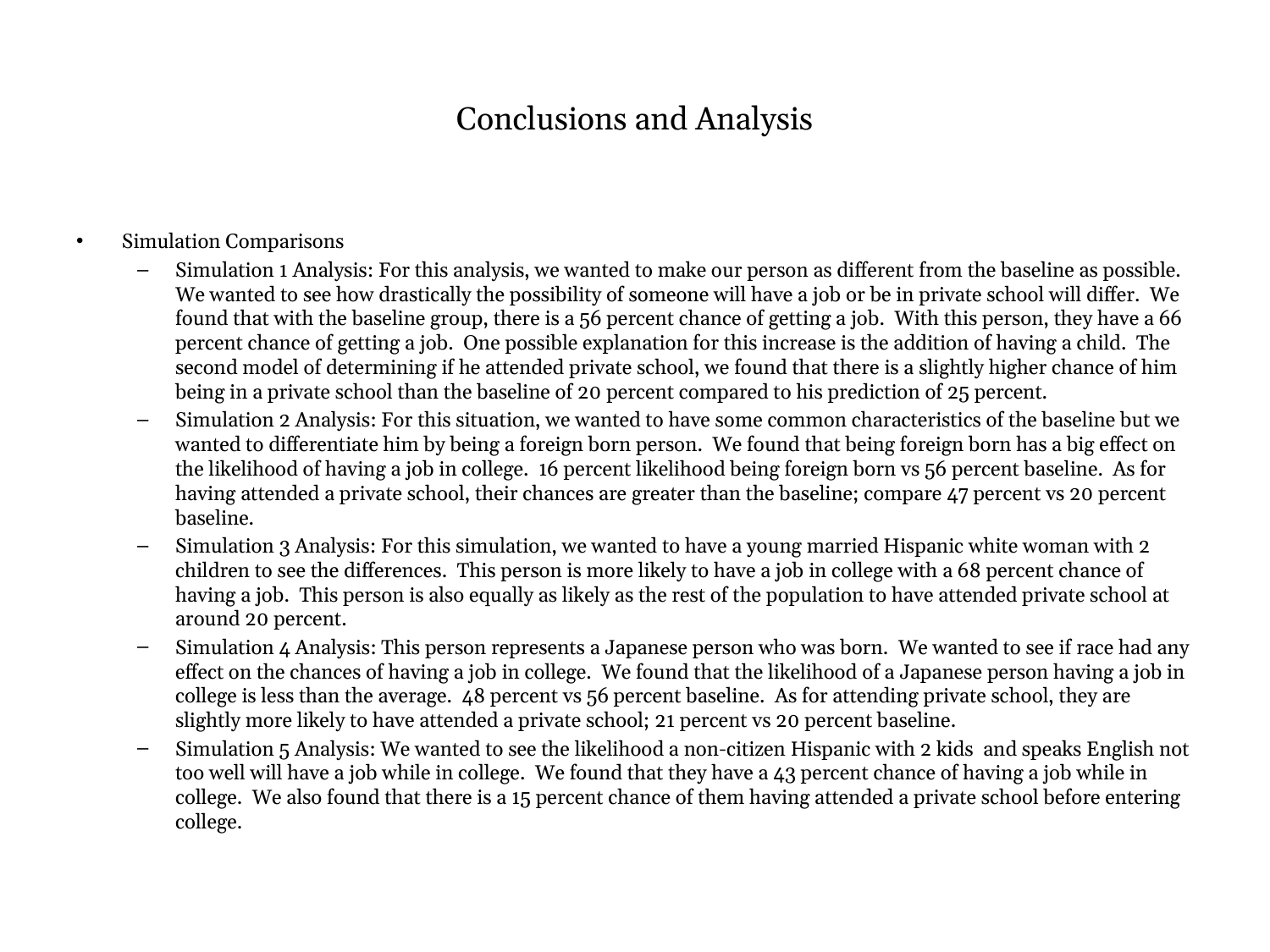

# Conclusions and Analysis
Simulation Comparisons
Simulation 1 Analysis: For this analysis, we wanted to make our person as different from the baseline as possible.  We wanted to see how drastically the possibility of someone will have a job or be in private school will differ.  We found that with the baseline group, there is a 56 percent chance of getting a job.  With this person, they have a 66 percent chance of getting a job.  One possible explanation for this increase is the addition of having a child.  The second model of determining if he attended private school, we found that there is a slightly higher chance of him being in a private school than the baseline of 20 percent compared to his prediction of 25 percent.
Simulation 2 Analysis: For this situation, we wanted to have some common characteristics of the baseline but we wanted to differentiate him by being a foreign born person.  We found that being foreign born has a big effect on the likelihood of having a job in college.  16 percent likelihood being foreign born vs 56 percent baseline.  As for having attended a private school, their chances are greater than the baseline; compare 47 percent vs 20 percent baseline.
Simulation 3 Analysis: For this simulation, we wanted to have a young married Hispanic white woman with 2 children to see the differences.  This person is more likely to have a job in college with a 68 percent chance of having a job.  This person is also equally as likely as the rest of the population to have attended private school at around 20 percent.
Simulation 4 Analysis: This person represents a Japanese person who was born.  We wanted to see if race had any effect on the chances of having a job in college.  We found that the likelihood of a Japanese person having a job in college is less than the average.  48 percent vs 56 percent baseline.  As for attending private school, they are slightly more likely to have attended a private school; 21 percent vs 20 percent baseline.
Simulation 5 Analysis: We wanted to see the likelihood a non-citizen Hispanic with 2 kids  and speaks English not too well will have a job while in college.  We found that they have a 43 percent chance of having a job while in college.  We also found that there is a 15 percent chance of them having attended a private school before entering college.